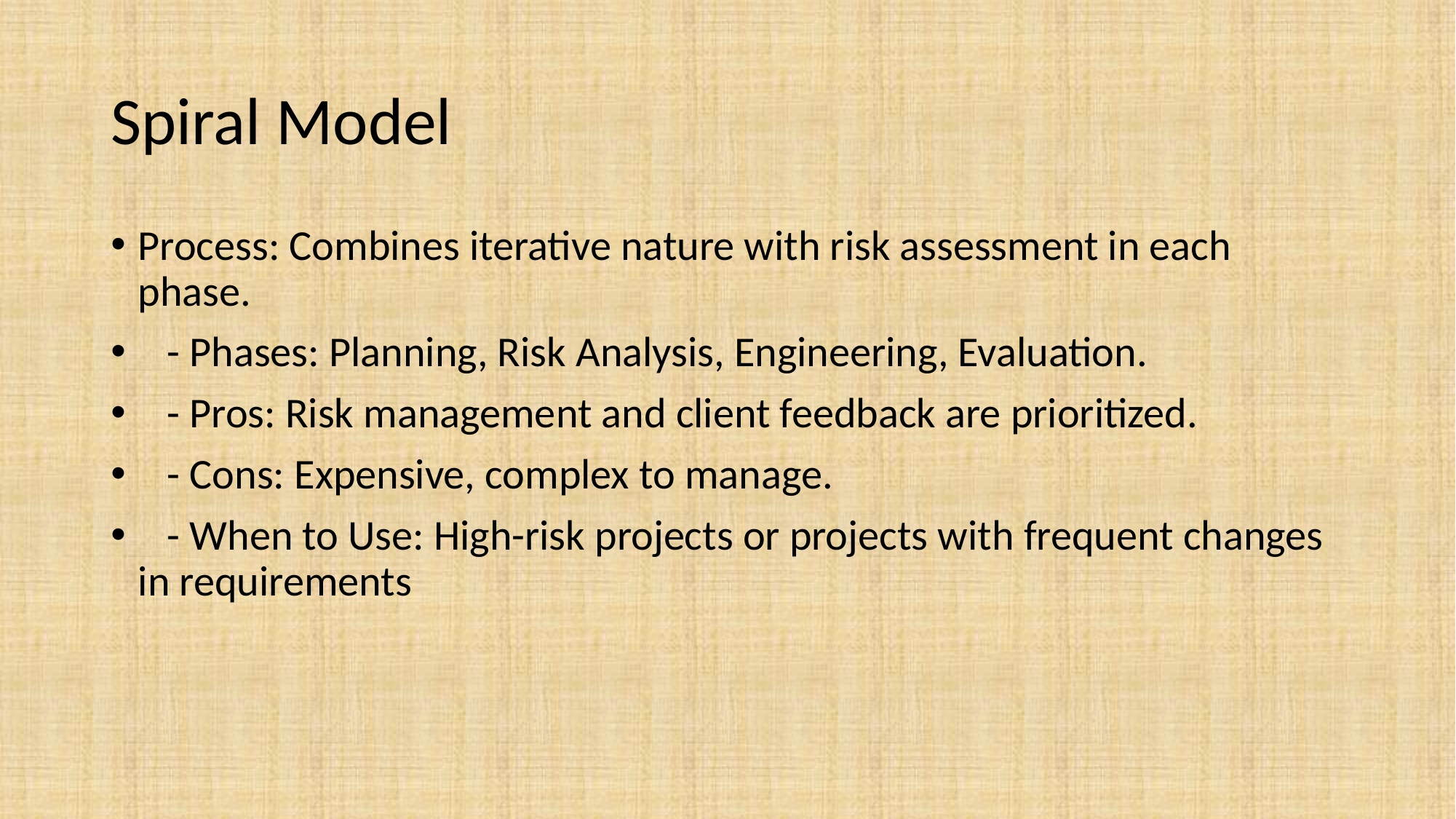

# Spiral Model
Process: Combines iterative nature with risk assessment in each phase.
   - Phases: Planning, Risk Analysis, Engineering, Evaluation.
   - Pros: Risk management and client feedback are prioritized.
   - Cons: Expensive, complex to manage.
   - When to Use: High-risk projects or projects with frequent changes in requirements